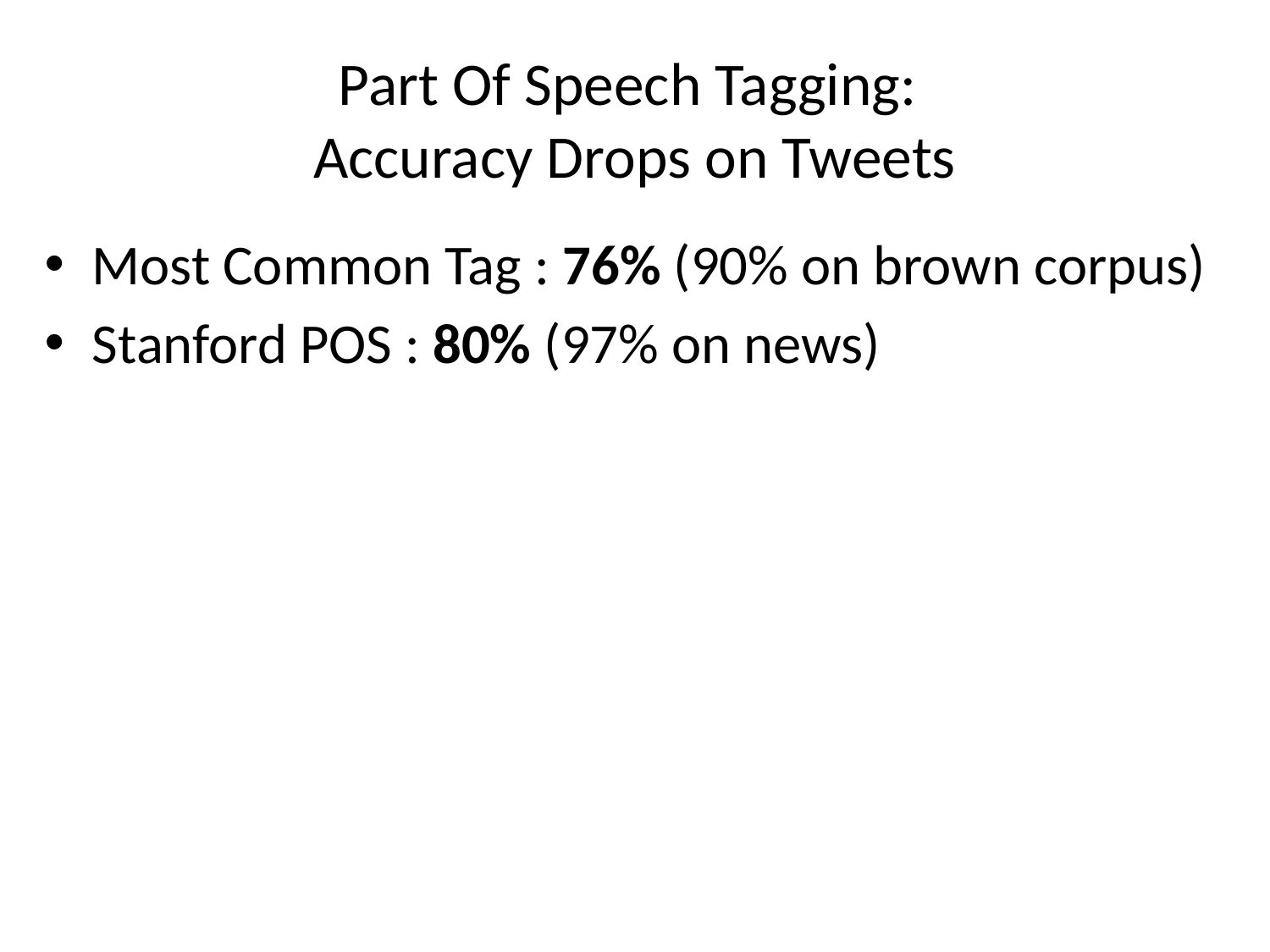

# Part Of Speech Tagging: Accuracy Drops on Tweets
Most Common Tag : 76% (90% on brown corpus)
Stanford POS : 80% (97% on news)